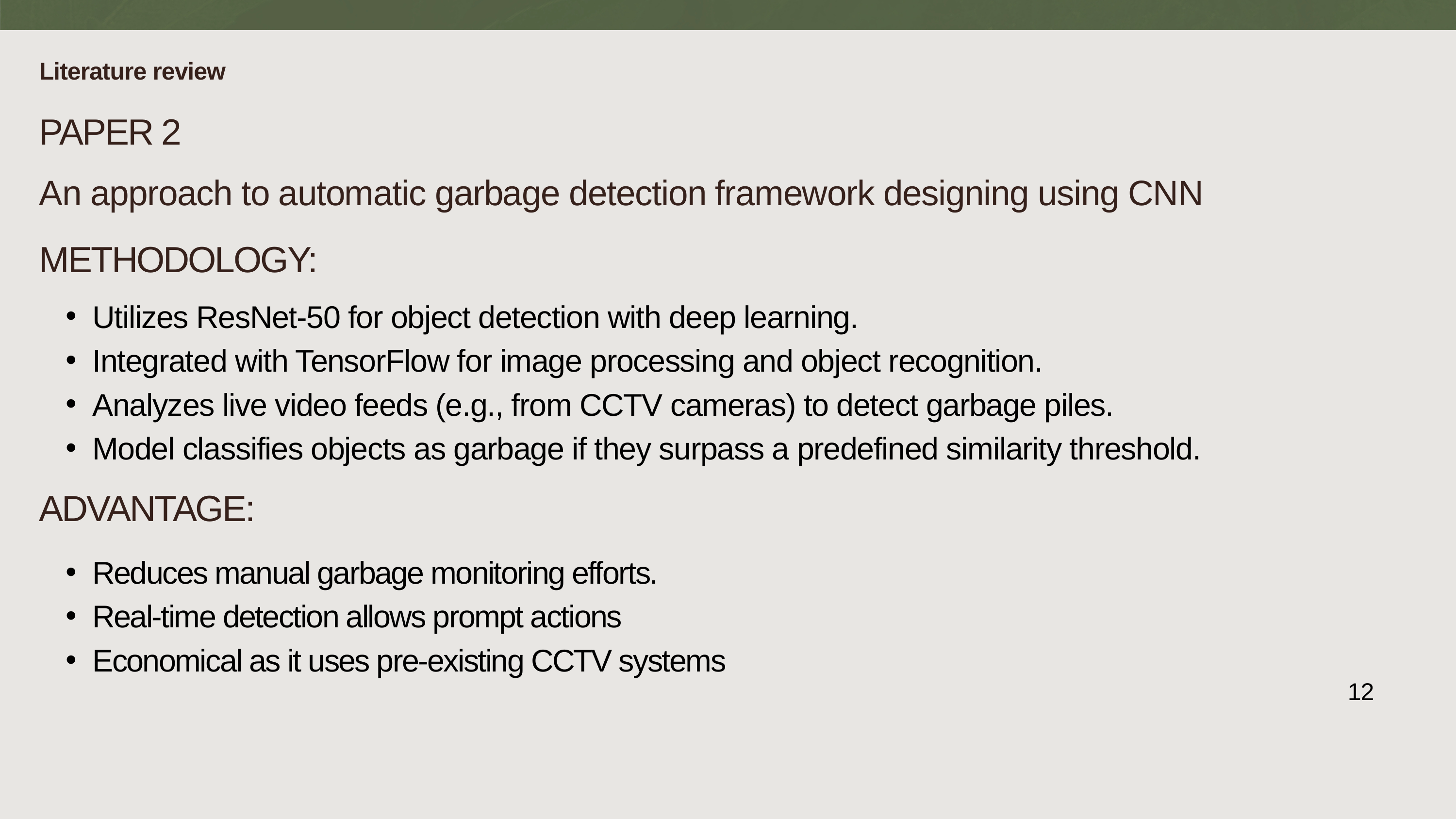

Literature review
PAPER 2
An approach to automatic garbage detection framework designing using CNN
METHODOLOGY:
Utilizes ResNet-50 for object detection with deep learning.
Integrated with TensorFlow for image processing and object recognition.
Analyzes live video feeds (e.g., from CCTV cameras) to detect garbage piles.
Model classifies objects as garbage if they surpass a predefined similarity threshold.

ADVANTAGE:
Reduces manual garbage monitoring efforts.
Real-time detection allows prompt actions
Economical as it uses pre-existing CCTV systems
12